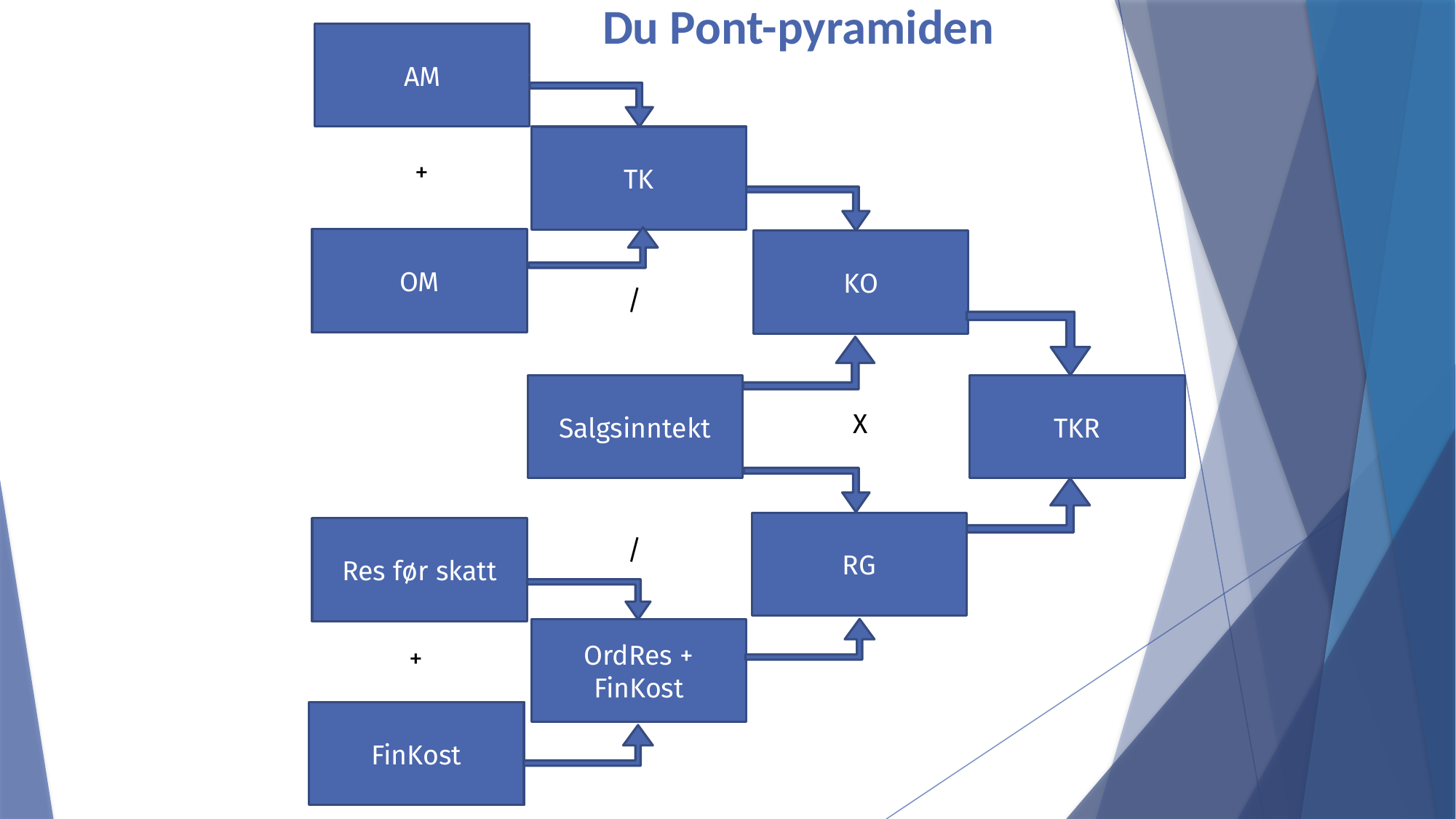

# Du Pont-pyramiden
AM

TK
+

OM
KO
/

Salgsinntekt
TKR
X

RG
Res før skatt
/

OrdRes + FinKost

+
FinKost